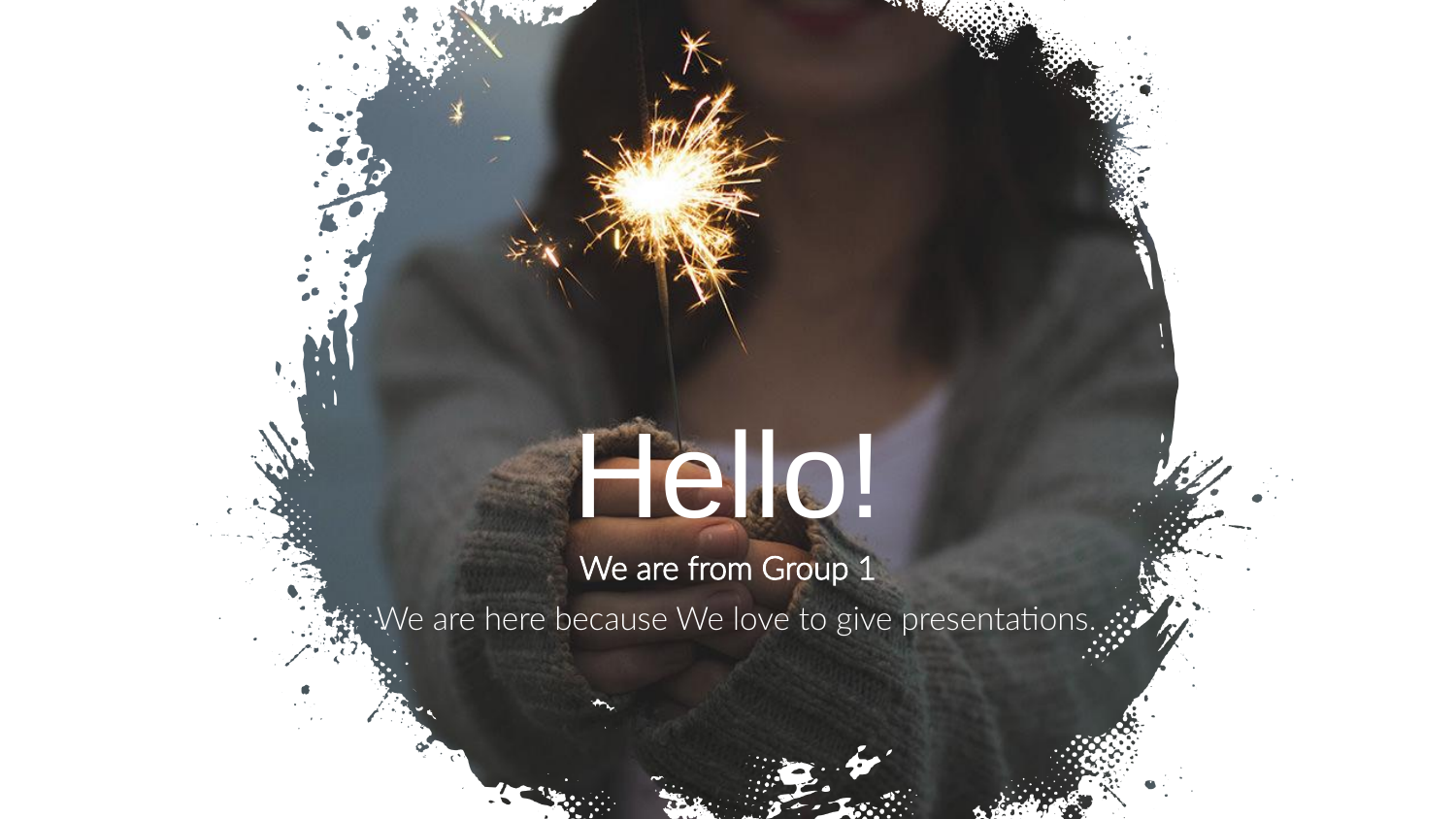

Hello!
We are from Group 1
   We are here because We love to give presentations.